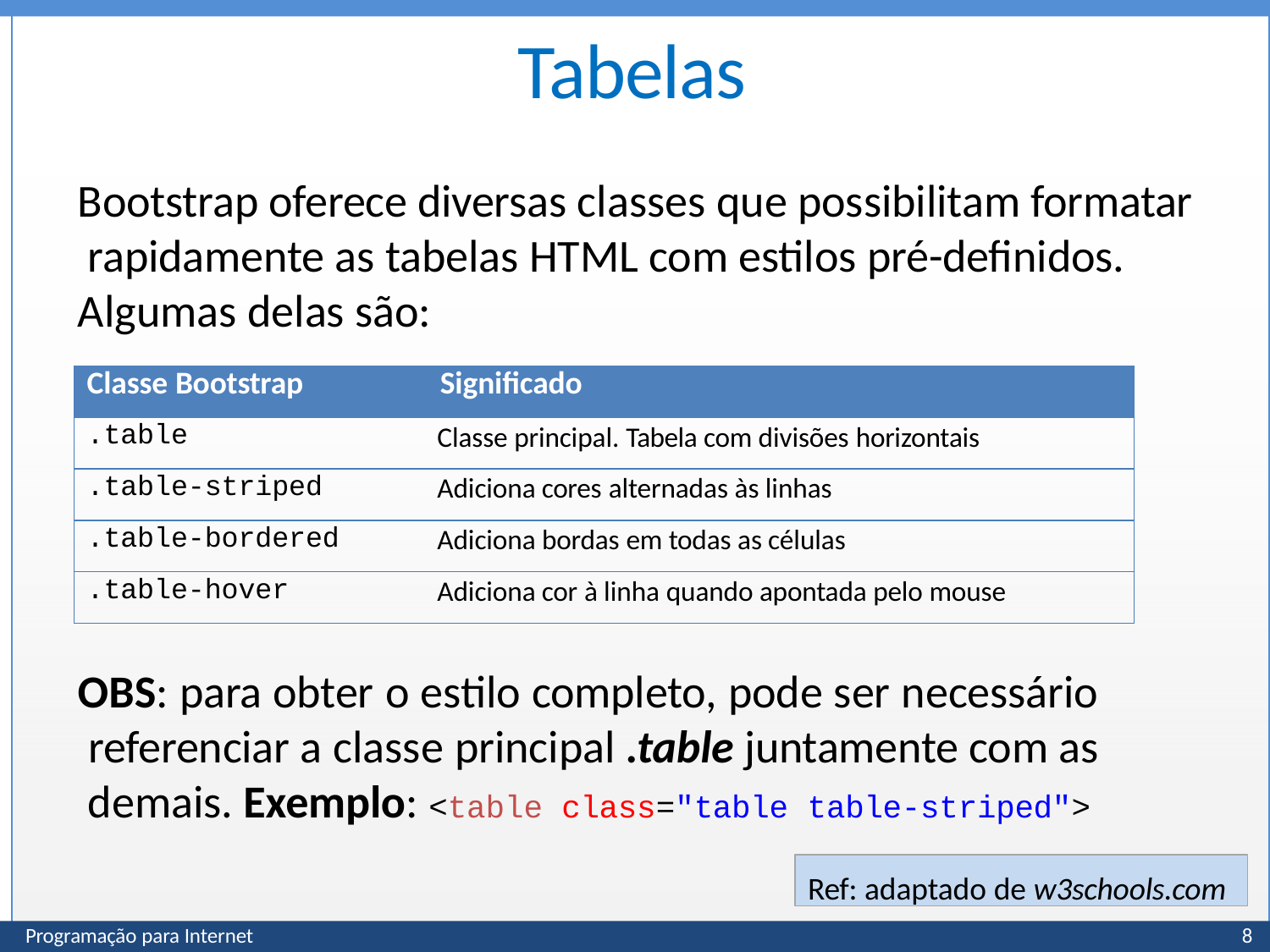

# Tabelas
Bootstrap oferece diversas classes que possibilitam formatar  rapidamente as tabelas HTML com estilos pré-definidos.
Algumas delas são:
| Classe Bootstrap | Significado |
| --- | --- |
| .table | Classe principal. Tabela com divisões horizontais |
| .table-striped | Adiciona cores alternadas às linhas |
| .table-bordered | Adiciona bordas em todas as células |
| .table-hover | Adiciona cor à linha quando apontada pelo mouse |
OBS: para obter o estilo completo, pode ser necessário  referenciar a classe principal .table juntamente com as  demais. Exemplo: <table class="table table-striped">

Ref: adaptado de w3schools.com
Programação para Internet
8